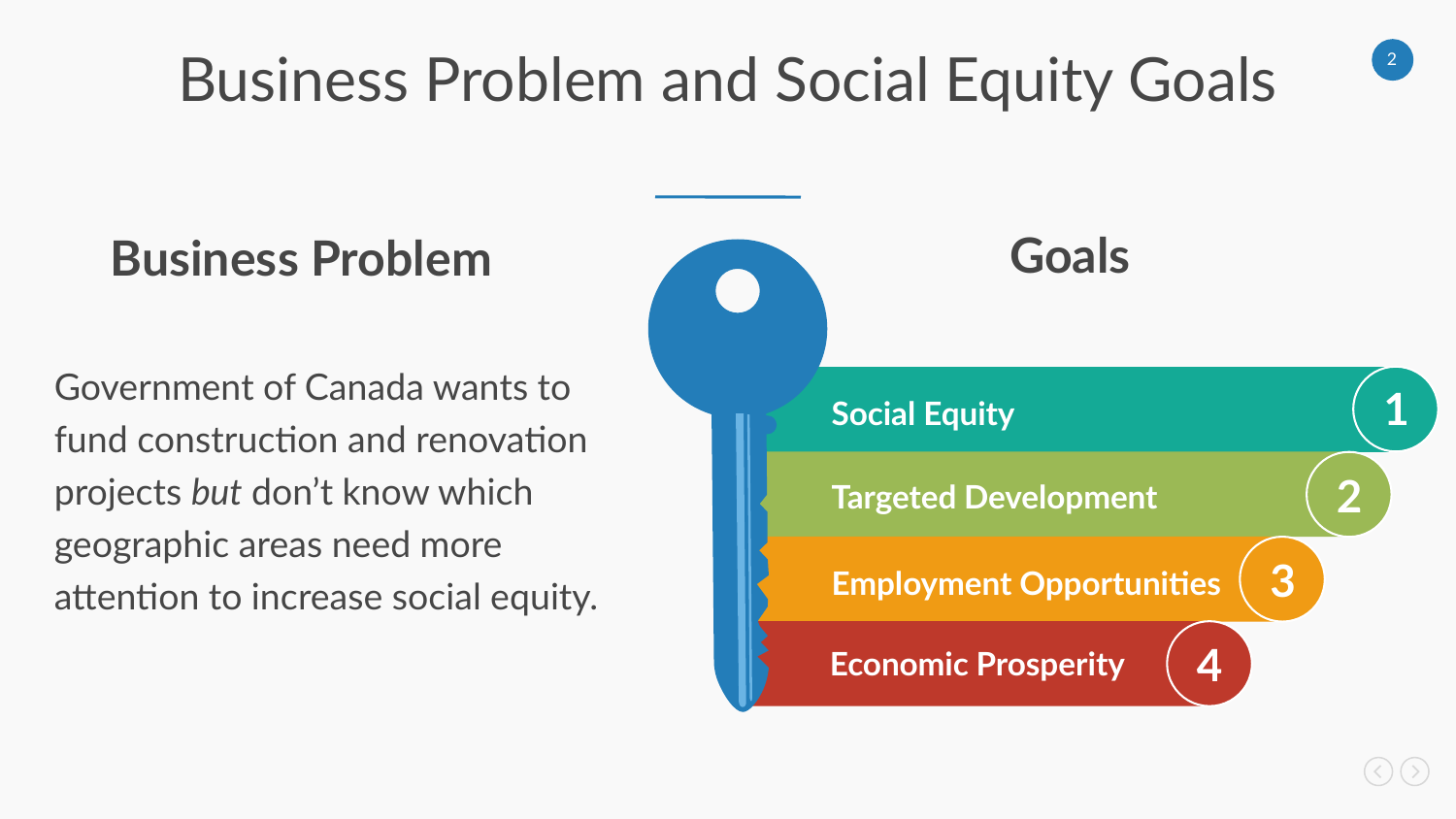

Business Problem and Social Equity Goals
Goals
Business Problem

Government of Canada wants to fund construction and renovation projects but don’t know which geographic areas need more attention to increase social equity.

1
Social Equity

2
Targeted Development

3
Employment Opportunities

4
Economic Prosperity